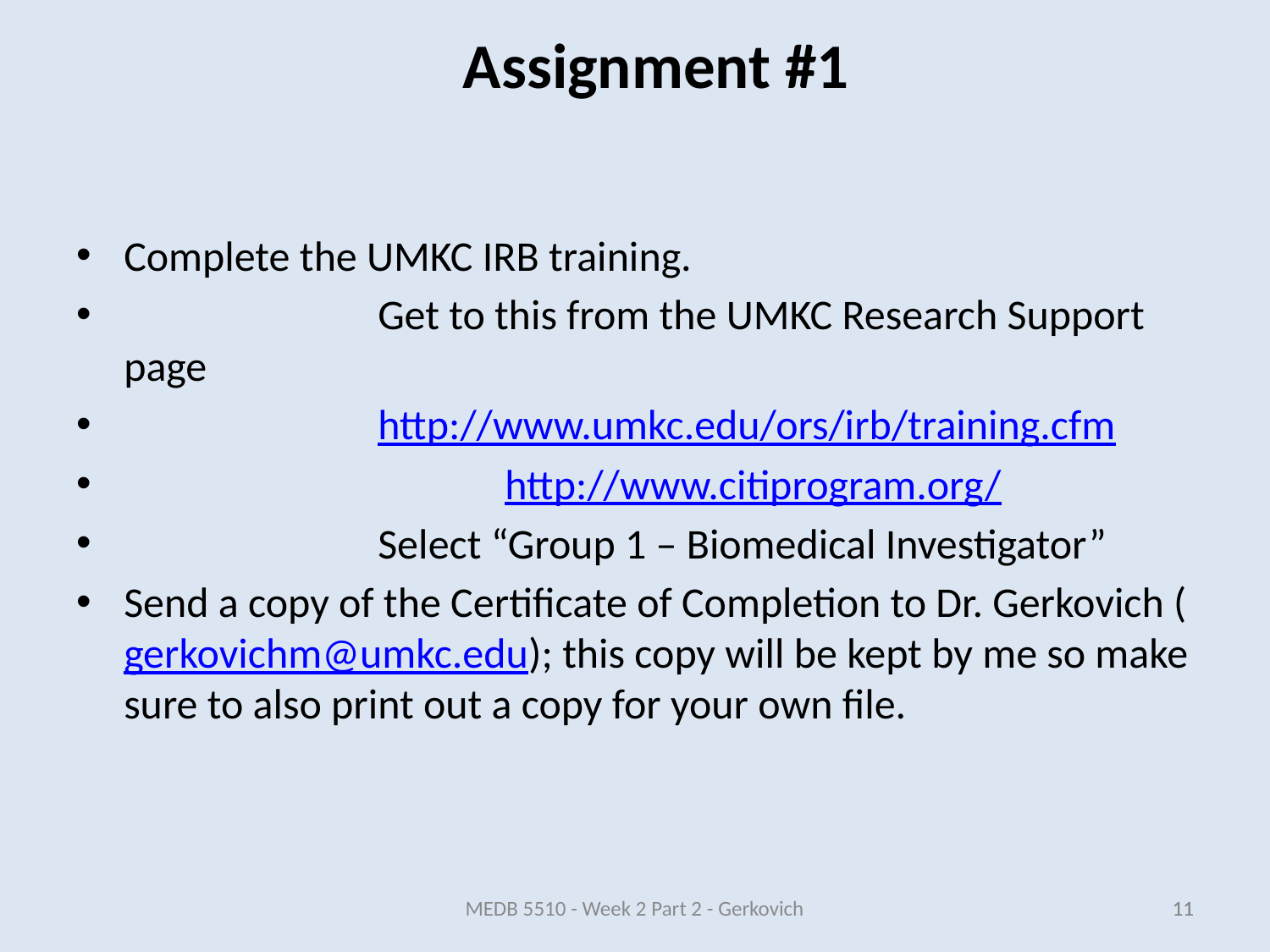

Complete the UMKC IRB training.
		Get to this from the UMKC Research Support page
		http://www.umkc.edu/ors/irb/training.cfm
			http://www.citiprogram.org/
		Select “Group 1 – Biomedical Investigator”
Send a copy of the Certificate of Completion to Dr. Gerkovich (gerkovichm@umkc.edu); this copy will be kept by me so make sure to also print out a copy for your own file.

Assignment #1
MEDB 5510 - Week 2 Part 2 - Gerkovich
11
11